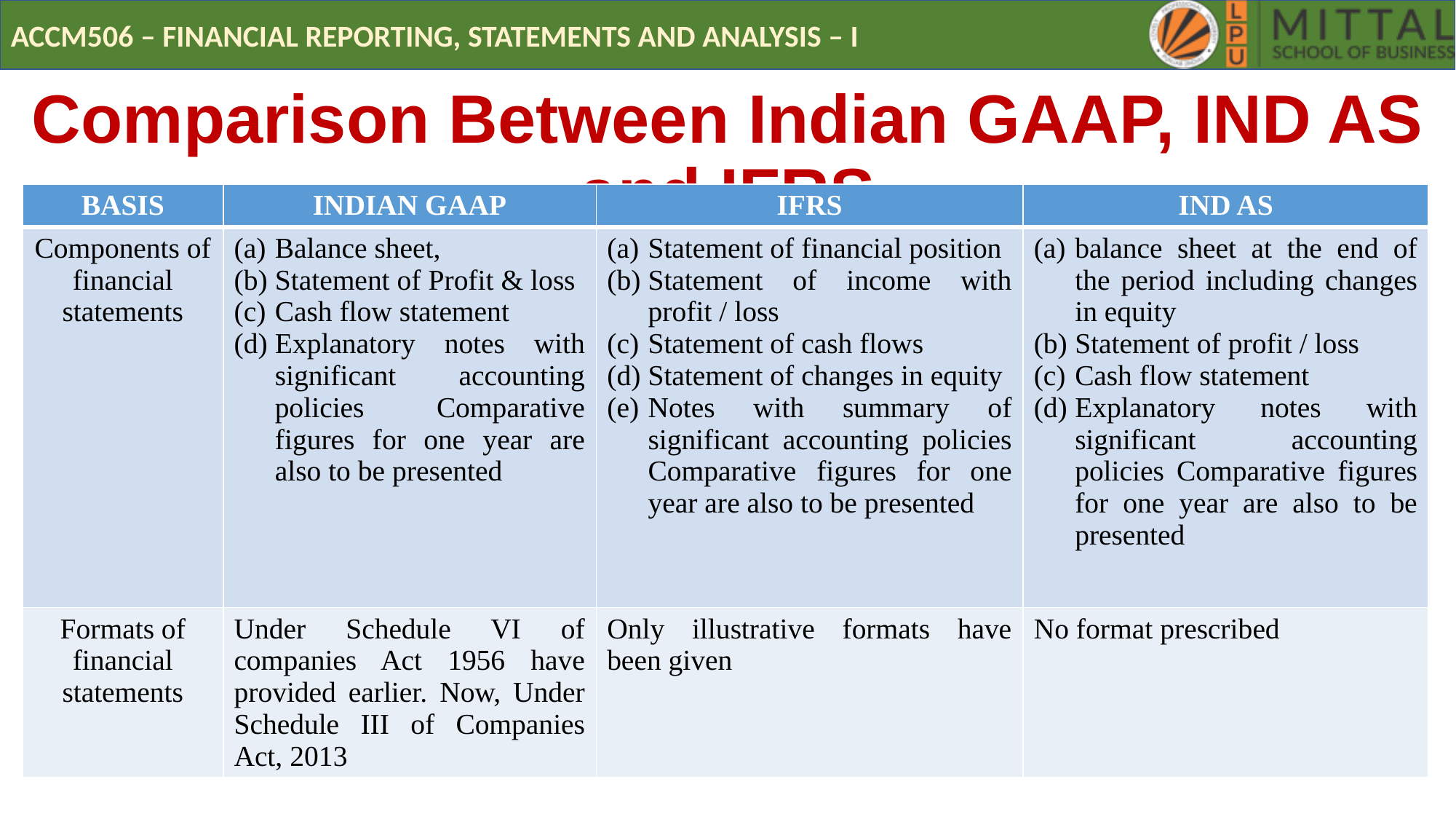

# Comparison Between Indian GAAP, IND AS and IFRS
| BASIS | INDIAN GAAP | IFRS | IND AS |
| --- | --- | --- | --- |
| Components of financial statements | Balance sheet, Statement of Profit & loss Cash flow statement Explanatory notes with significant accounting policies Comparative figures for one year are also to be presented | Statement of financial position Statement of income with profit / loss Statement of cash flows Statement of changes in equity Notes with summary of significant accounting policies Comparative figures for one year are also to be presented | balance sheet at the end of the period including changes in equity Statement of profit / loss Cash flow statement Explanatory notes with significant accounting policies Comparative figures for one year are also to be presented |
| Formats of financial statements | Under Schedule VI of companies Act 1956 have provided earlier. Now, Under Schedule III of Companies Act, 2013 | Only illustrative formats have been given | No format prescribed |